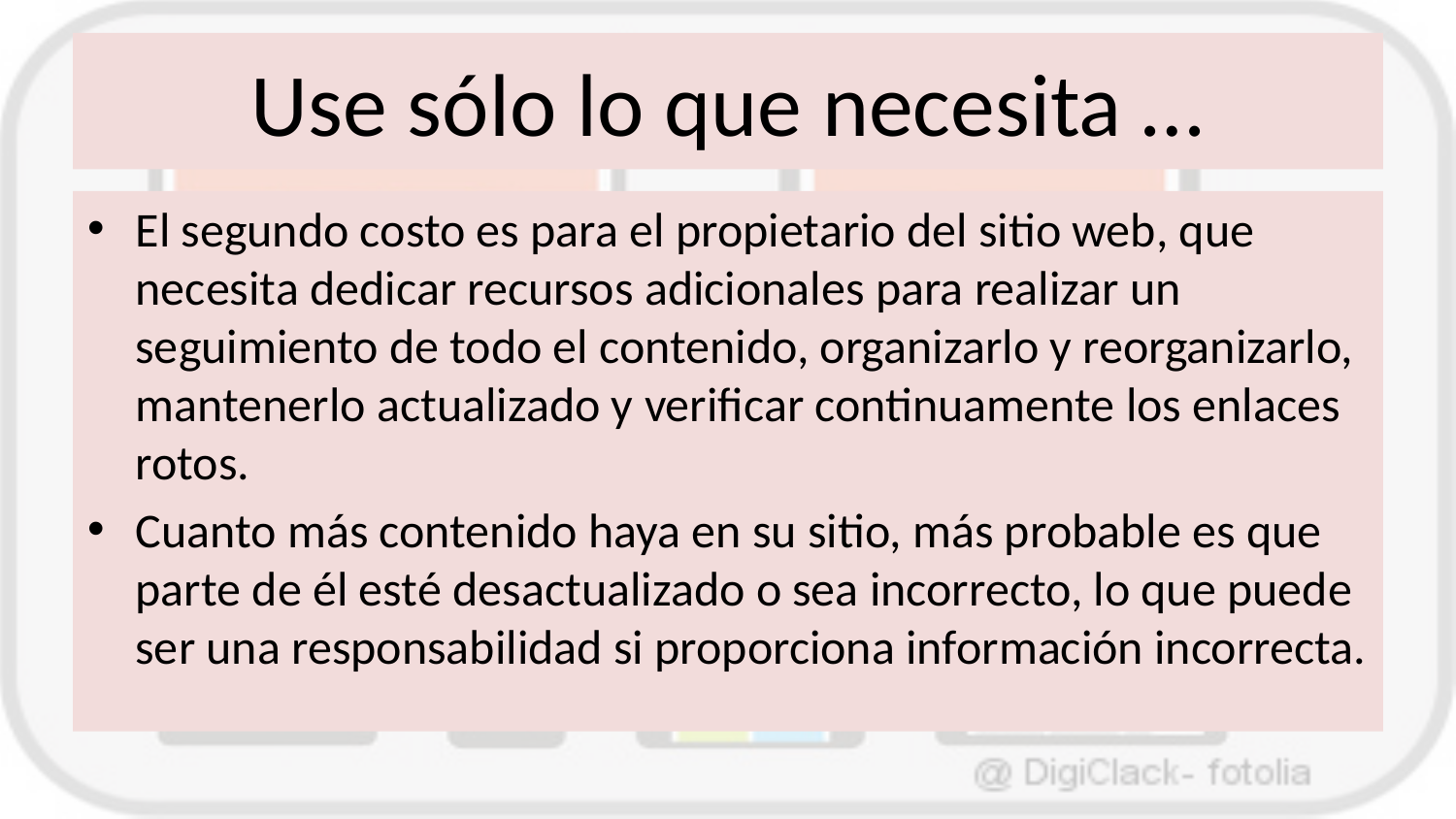

# Use sólo lo que necesita …
El segundo costo es para el propietario del sitio web, que necesita dedicar recursos adicionales para realizar un seguimiento de todo el contenido, organizarlo y reorganizarlo, mantenerlo actualizado y verificar continuamente los enlaces rotos.
Cuanto más contenido haya en su sitio, más probable es que parte de él esté desactualizado o sea incorrecto, lo que puede ser una responsabilidad si proporciona información incorrecta.